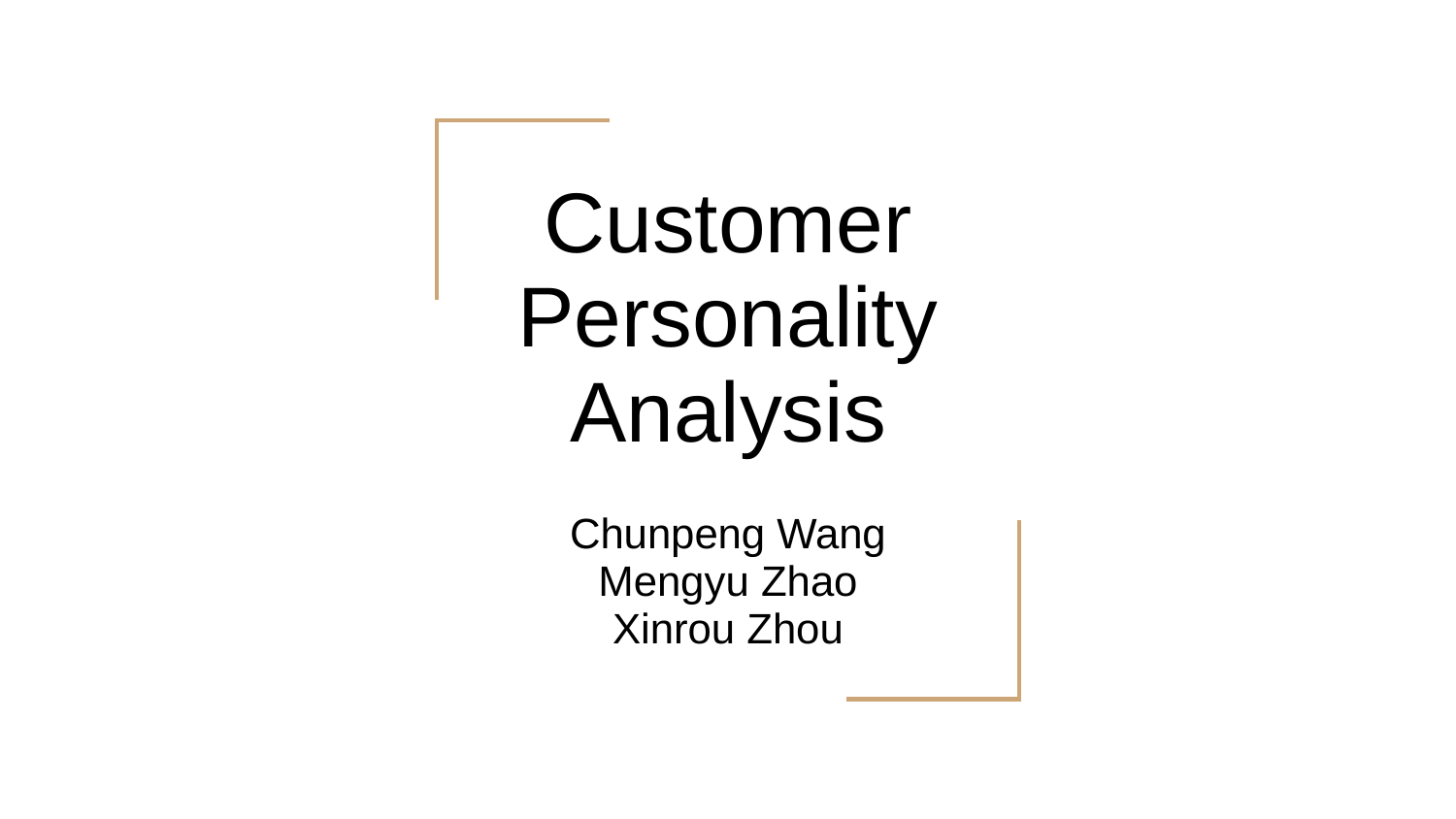

# Customer Personality Analysis
Chunpeng Wang
Mengyu Zhao
Xinrou Zhou